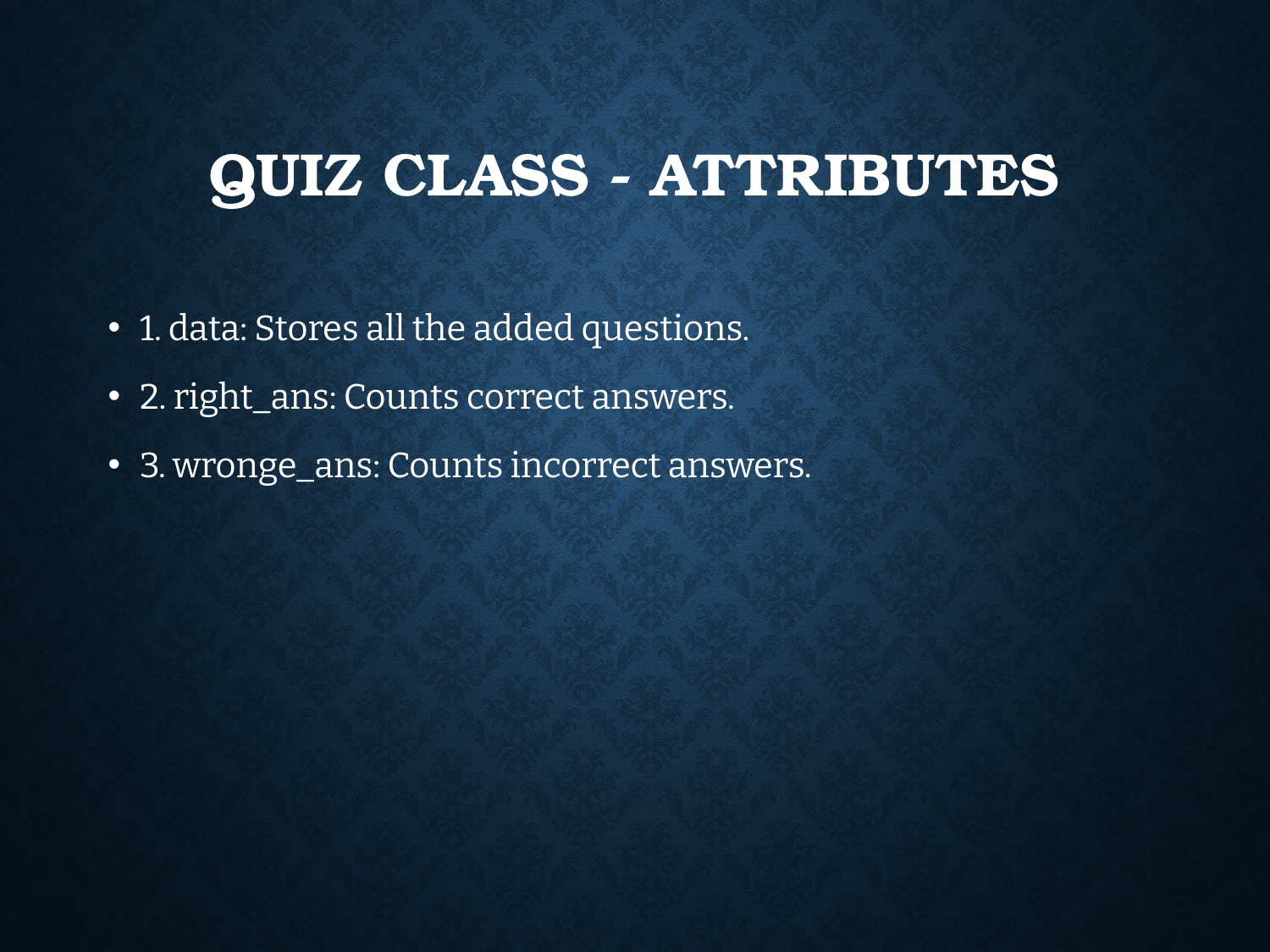

# quiz Class - Attributes
1. data: Stores all the added questions.
2. right_ans: Counts correct answers.
3. wronge_ans: Counts incorrect answers.